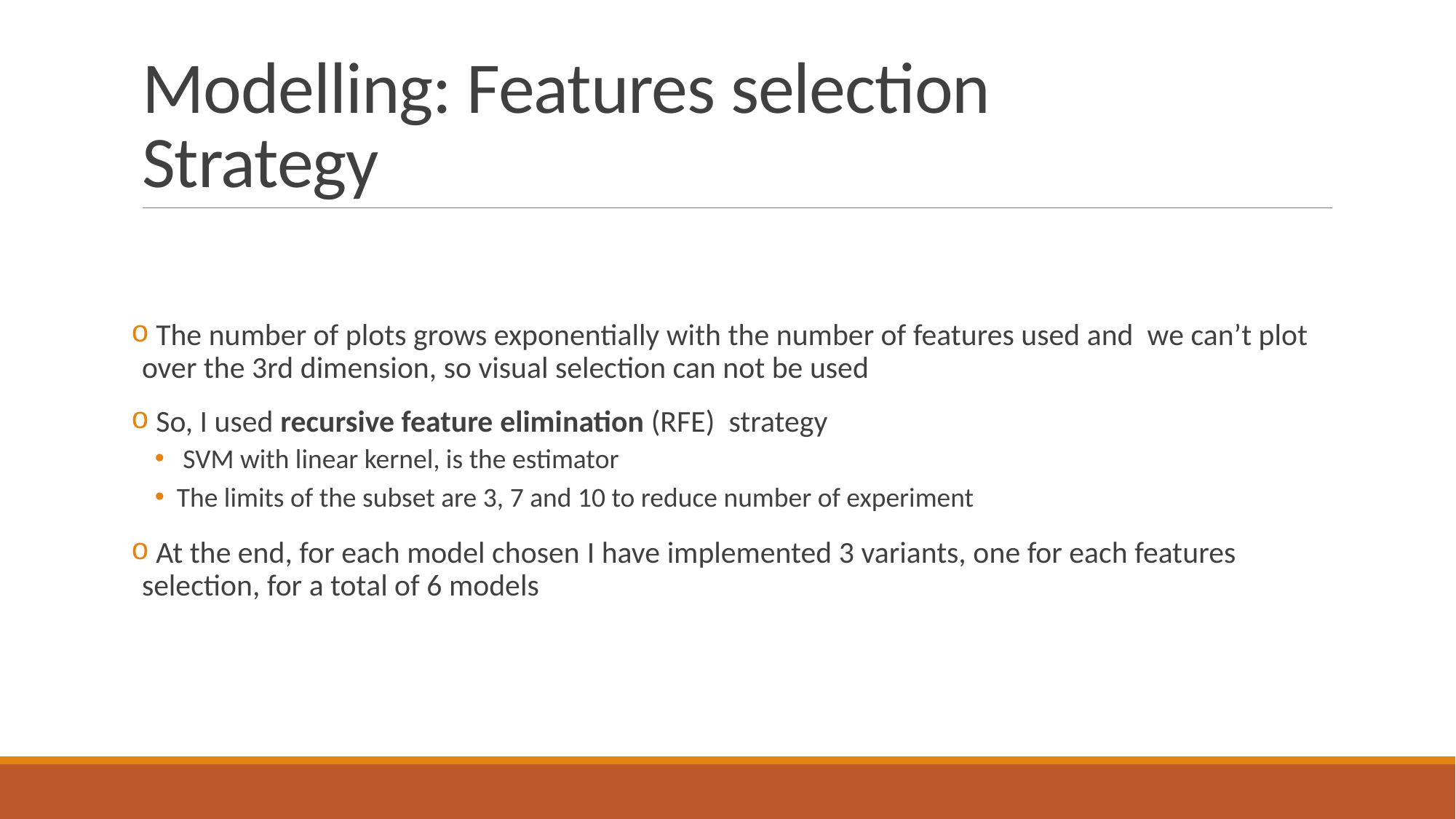

# Modelling: Features selection Strategy
 The number of plots grows exponentially with the number of features used and  we can’t plot over the 3rd dimension, so visual selection can not be used
 So, I used recursive feature elimination (RFE)  strategy
 SVM with linear kernel, is the estimator
The limits of the subset are 3, 7 and 10 to reduce number of experiment
 At the end, for each model chosen I have implemented 3 variants, one for each features selection, for a total of 6 models